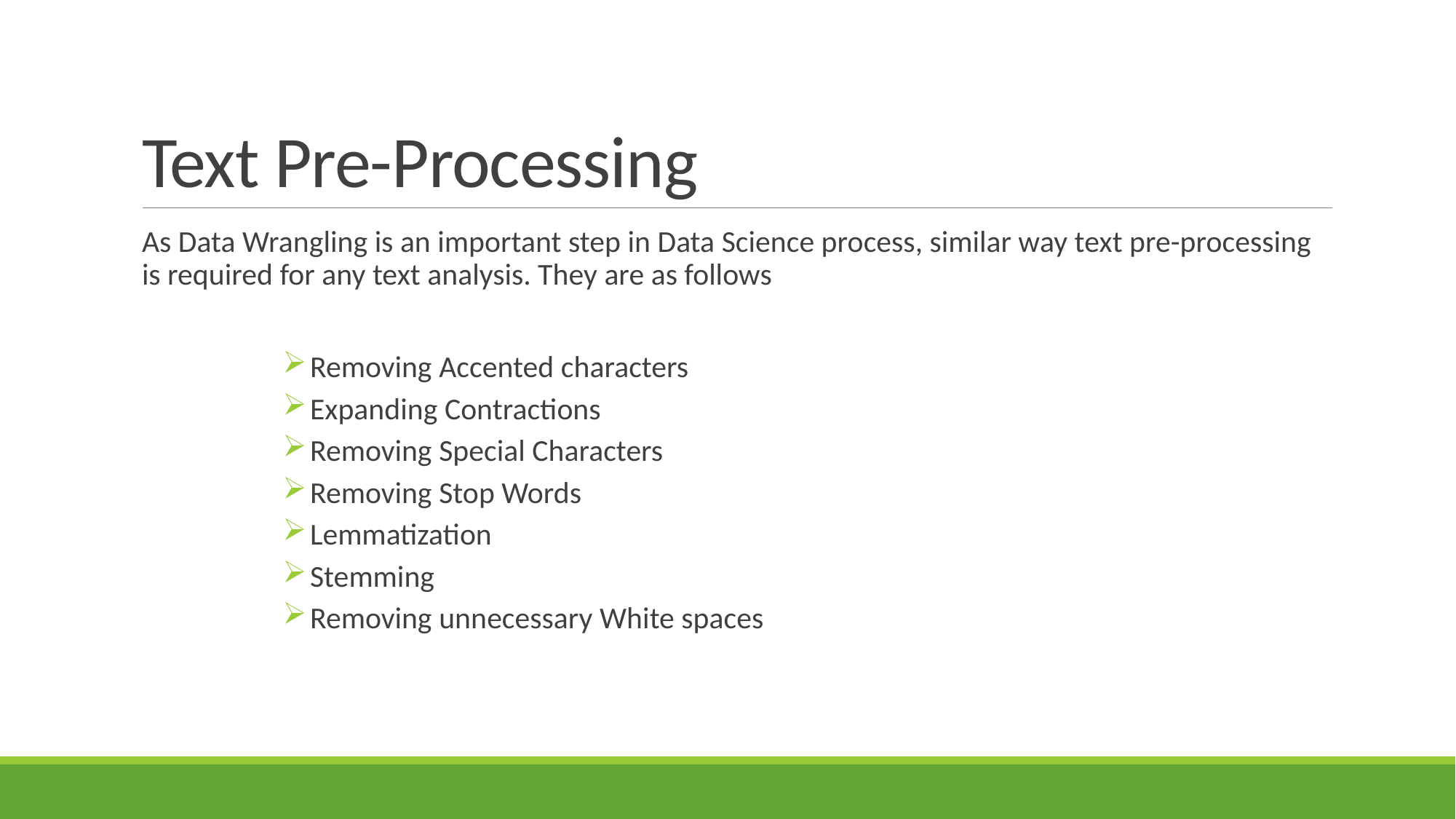

# Text Pre-Processing
As Data Wrangling is an important step in Data Science process, similar way text pre-processing is required for any text analysis. They are as follows

Removing Accented characters
Expanding Contractions
Removing Special Characters
Removing Stop Words
Lemmatization
Stemming
Removing unnecessary White spaces